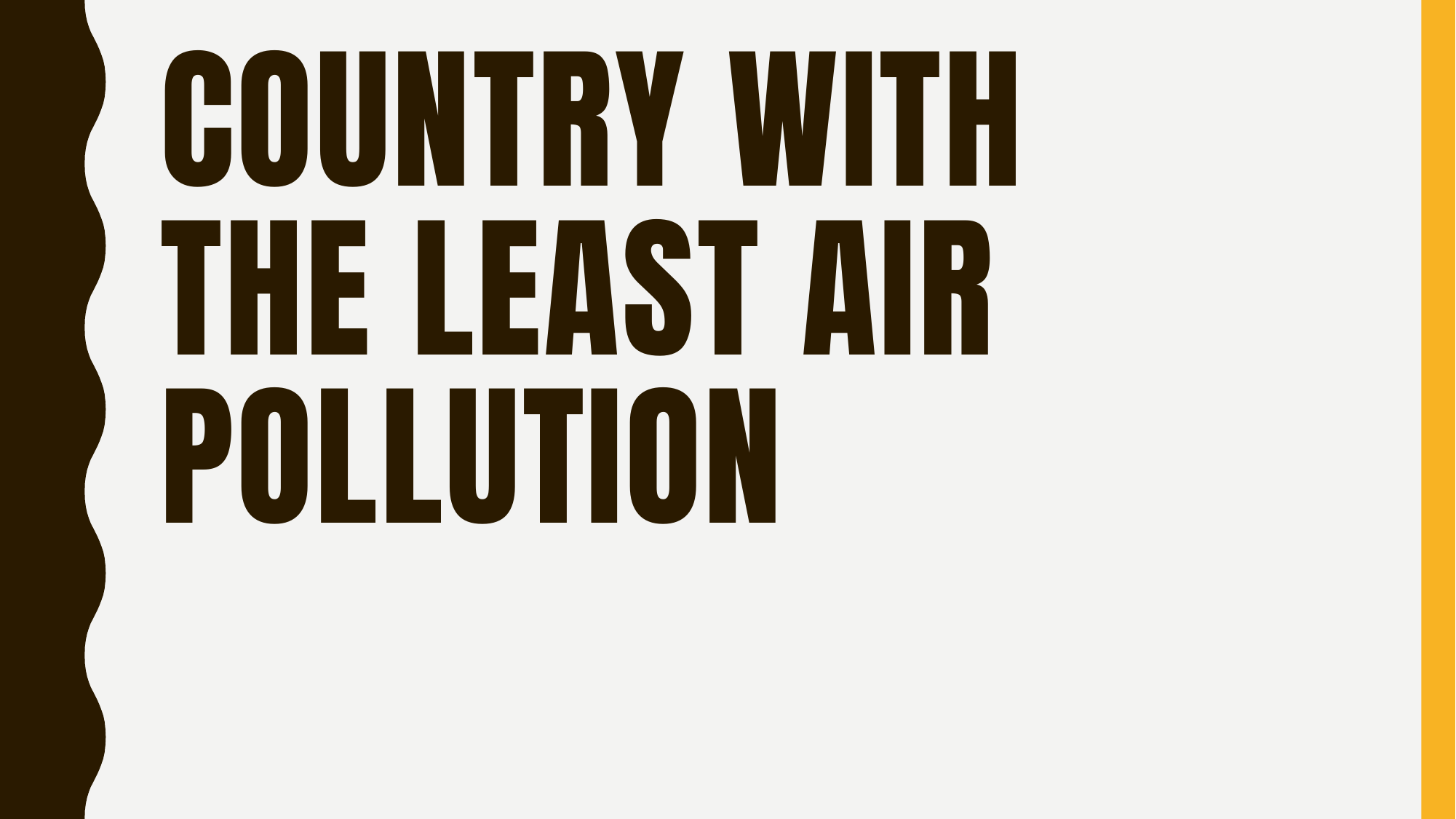

# Country with the least air pollution